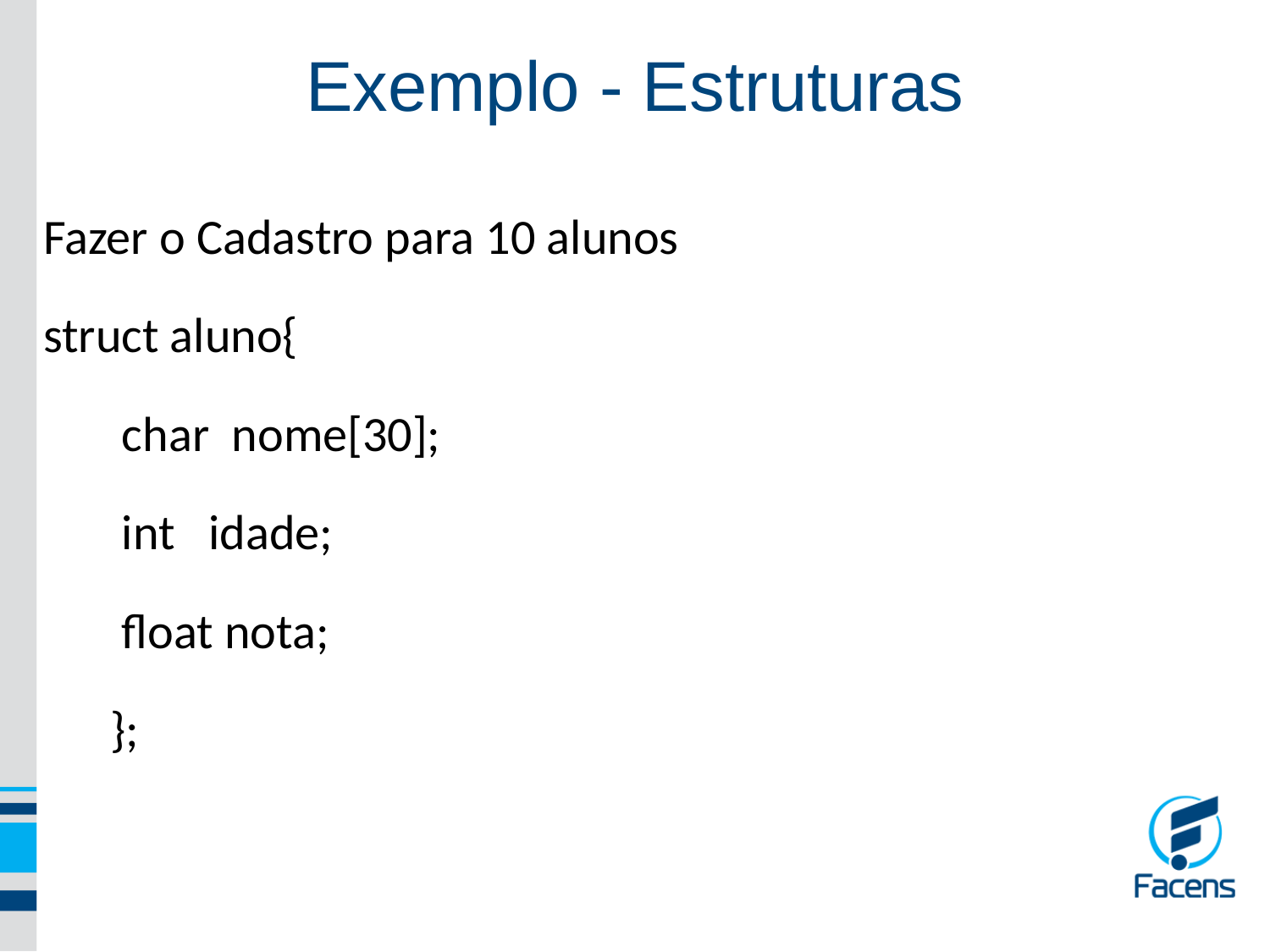

Exemplo - Estruturas

Fazer o Cadastro para 10 alunos
struct aluno{
       char  nome[30];
       int   idade;
       float nota;
      };